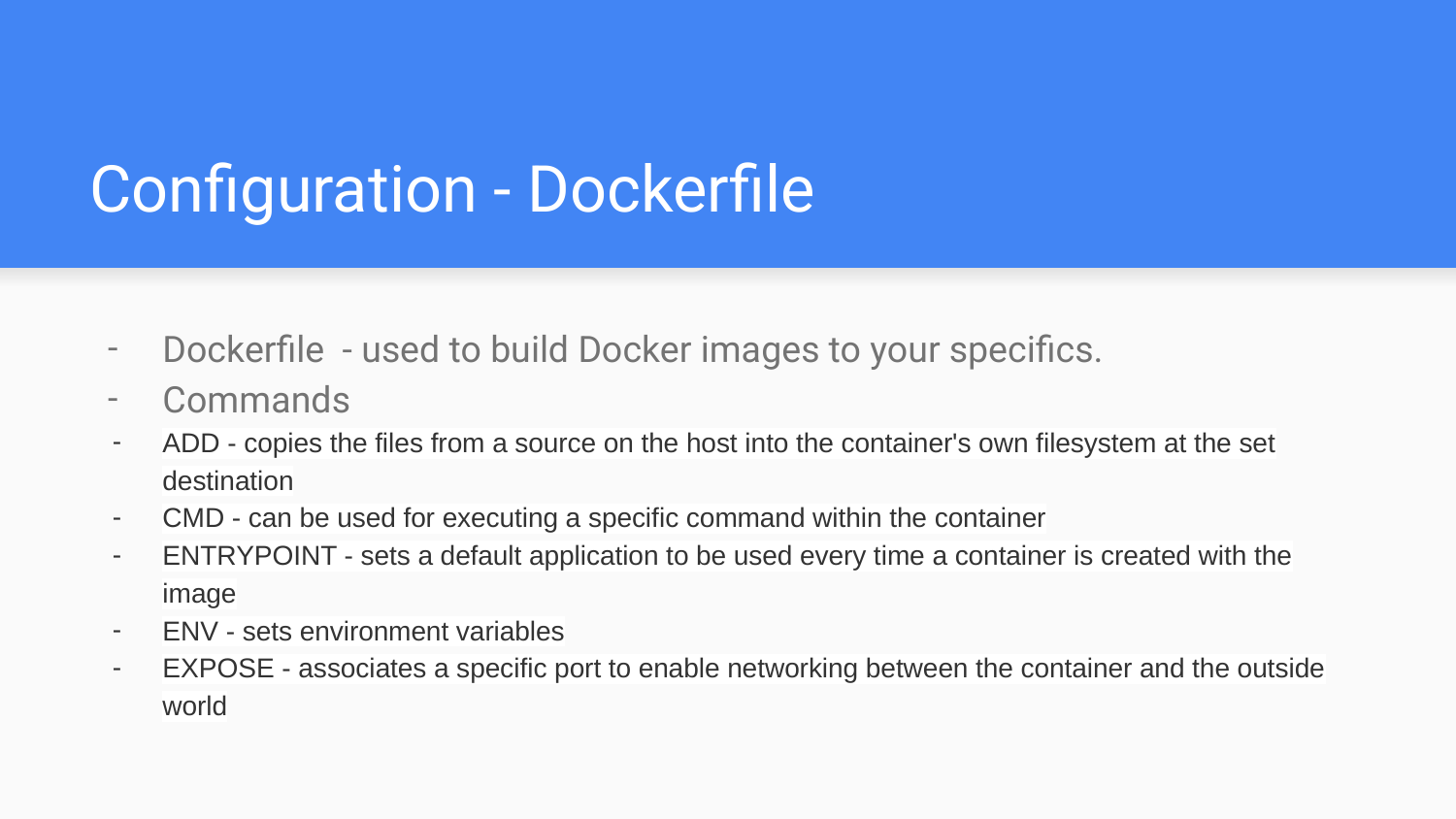

# Configuration - Dockerfile
Dockerfile  - used to build Docker images to your specifics.
Commands
ADD - copies the files from a source on the host into the container's own filesystem at the set destination
CMD - can be used for executing a specific command within the container
ENTRYPOINT - sets a default application to be used every time a container is created with the image
ENV - sets environment variables
EXPOSE - associates a specific port to enable networking between the container and the outside world